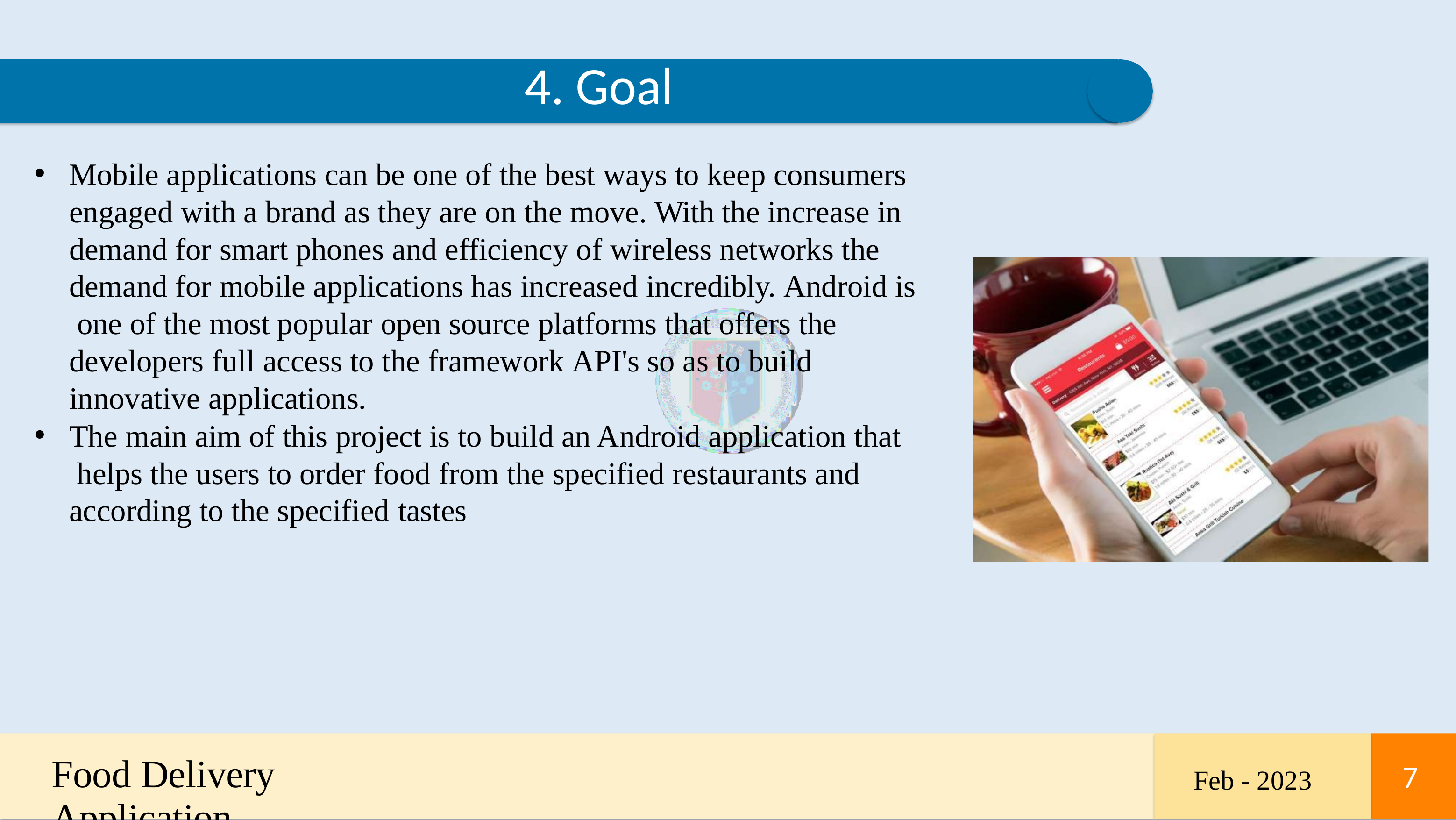

# 4. Goal

Mobile applications can be one of the best ways to keep consumers  engaged with a brand as they are on the move. With the increase in  demand for smart phones and efficiency of wireless networks the  demand for mobile applications has increased incredibly. Android is  one of the most popular open source platforms that offers the  developers full access to the framework API's so as to build  innovative applications.
The main aim of this project is to build an Android application that  helps the users to order food from the specified restaurants and  according to the specified tastes

Food Delivery Application
7
Feb - 2023